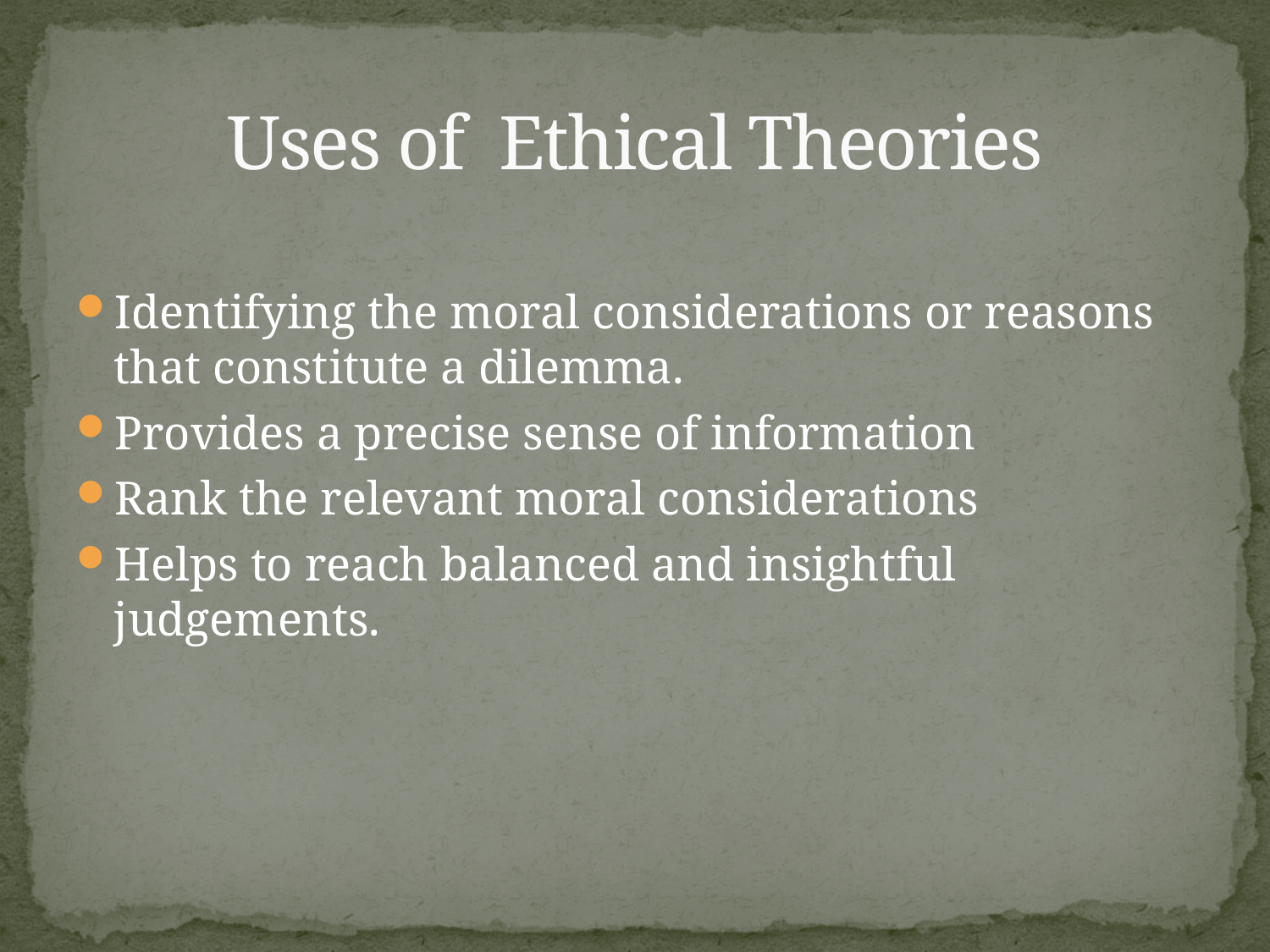

# Uses of  Ethical Theories

Identifying the moral considerations or reasons that constitute a dilemma.
Provides a precise sense of information
Rank the relevant moral considerations
Helps to reach balanced and insightful judgements.